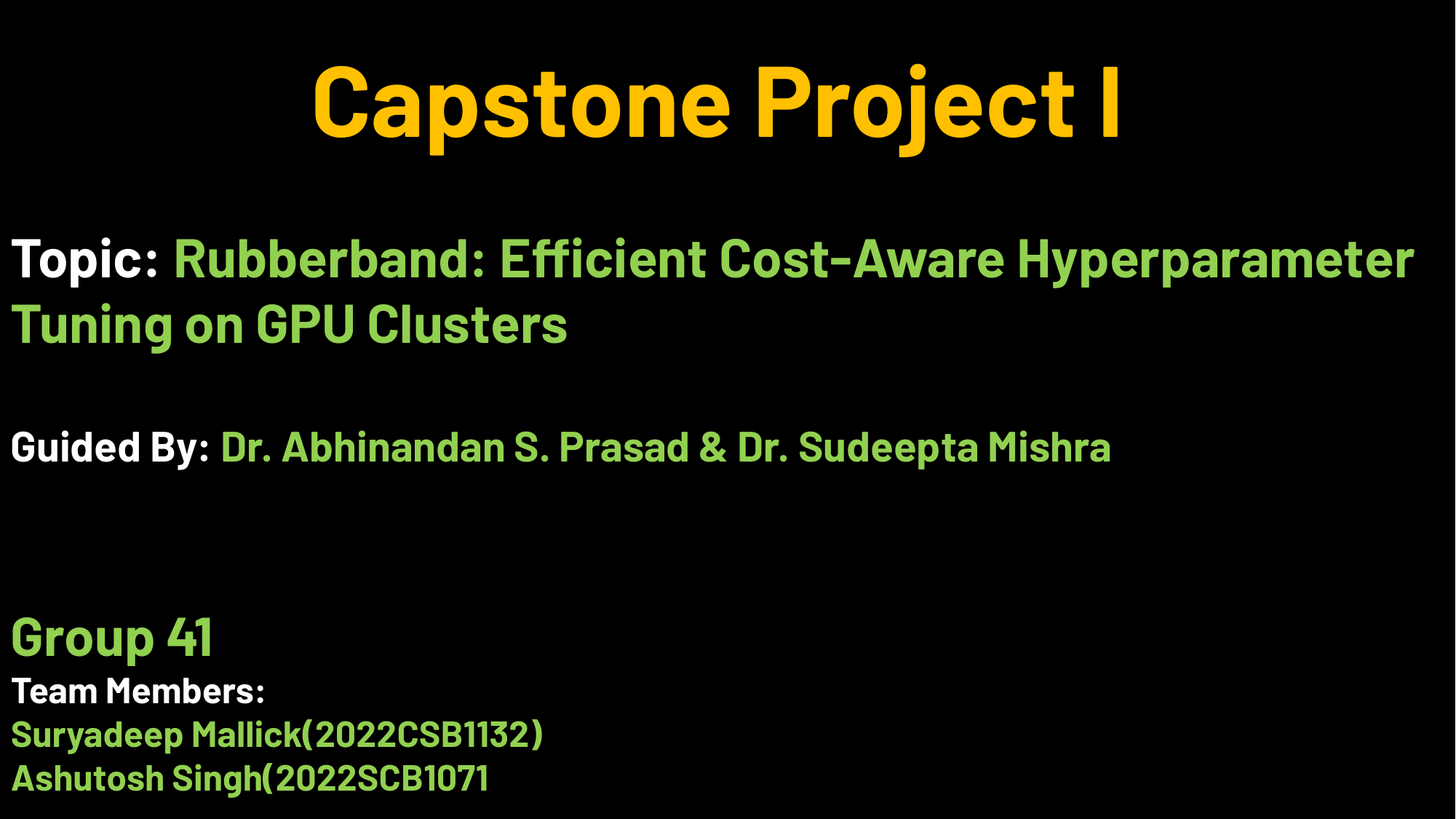

Capstone Project I

Topic: Rubberband: Efficient Cost-Aware Hyperparameter Tuning on GPU Clusters

Guided By: Dr. Abhinandan S. Prasad & Dr. Sudeepta Mishra

Group 41
Team Members:
Suryadeep Mallick(2022CSB1132)
Ashutosh Singh(2022SCB1071